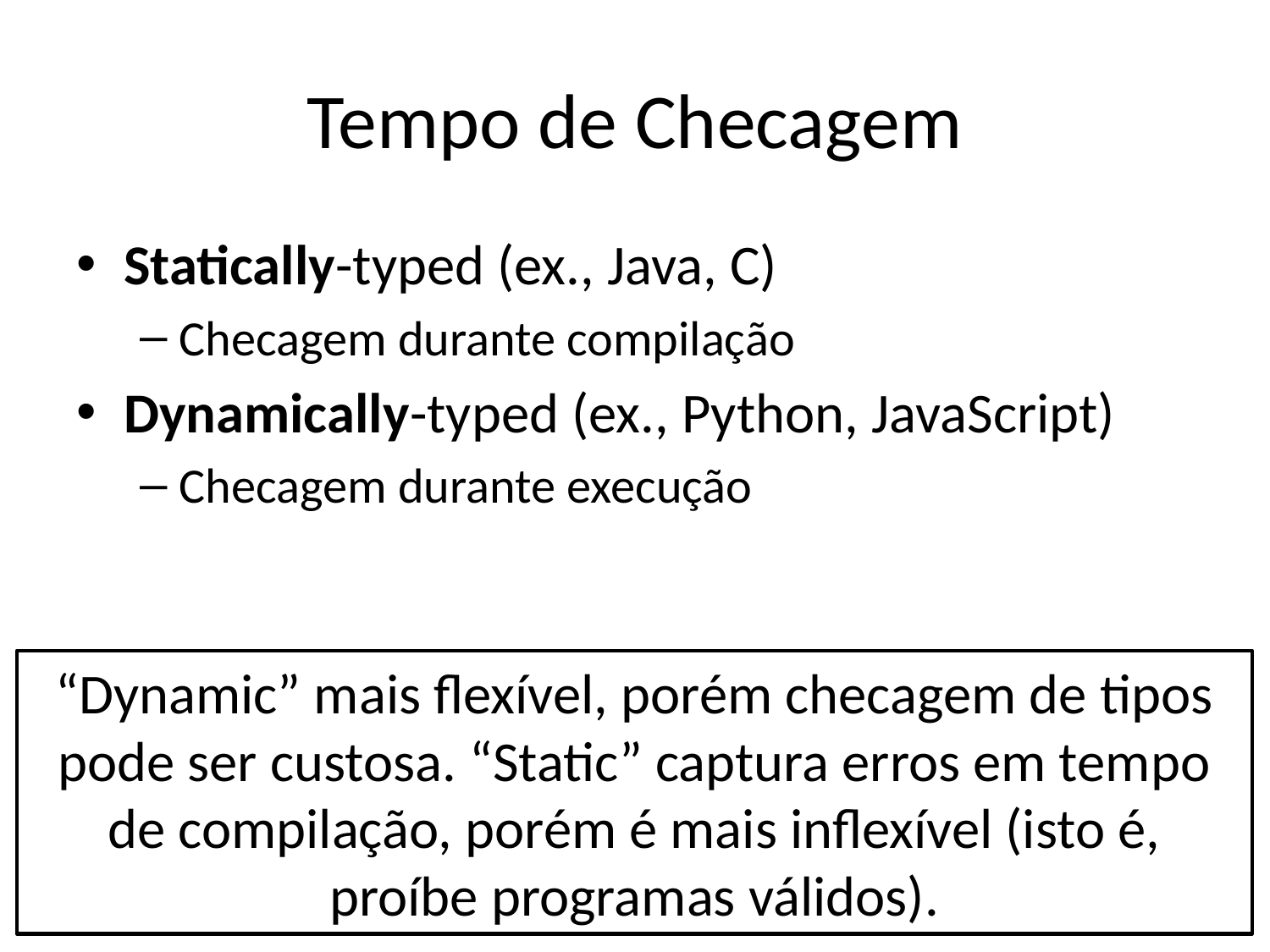

# Tempo de Checagem
Statically-typed (ex., Java, C)
Checagem durante compilação
Dynamically-typed (ex., Python, JavaScript)
Checagem durante execução
“Dynamic” mais flexível, porém checagem de tipos pode ser custosa. “Static” captura erros em tempo de compilação, porém é mais inflexível (isto é, proíbe programas válidos).